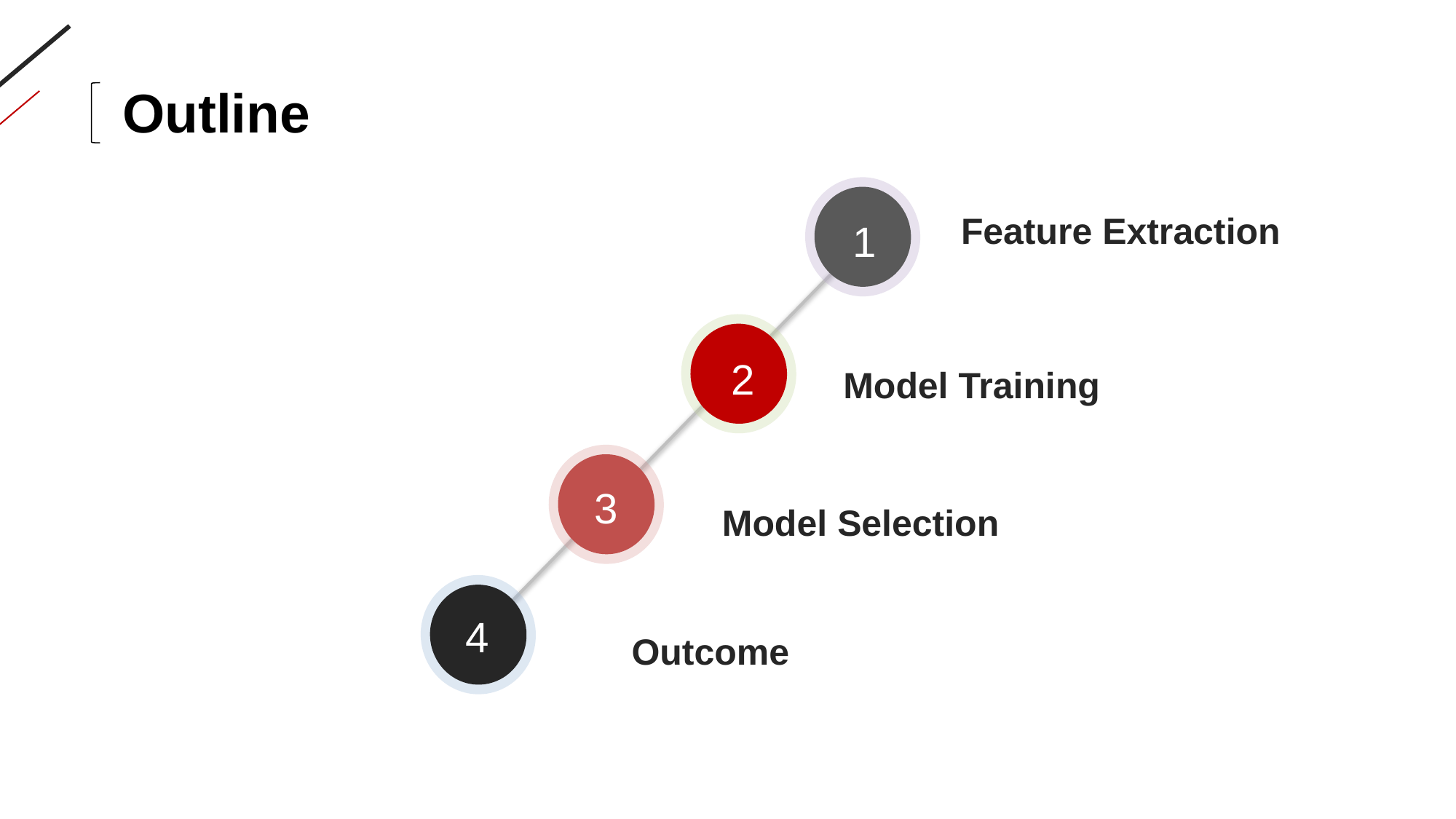

Outline

Feature Extraction
1
2
Model Training
3
Model Selection
4
Outcome